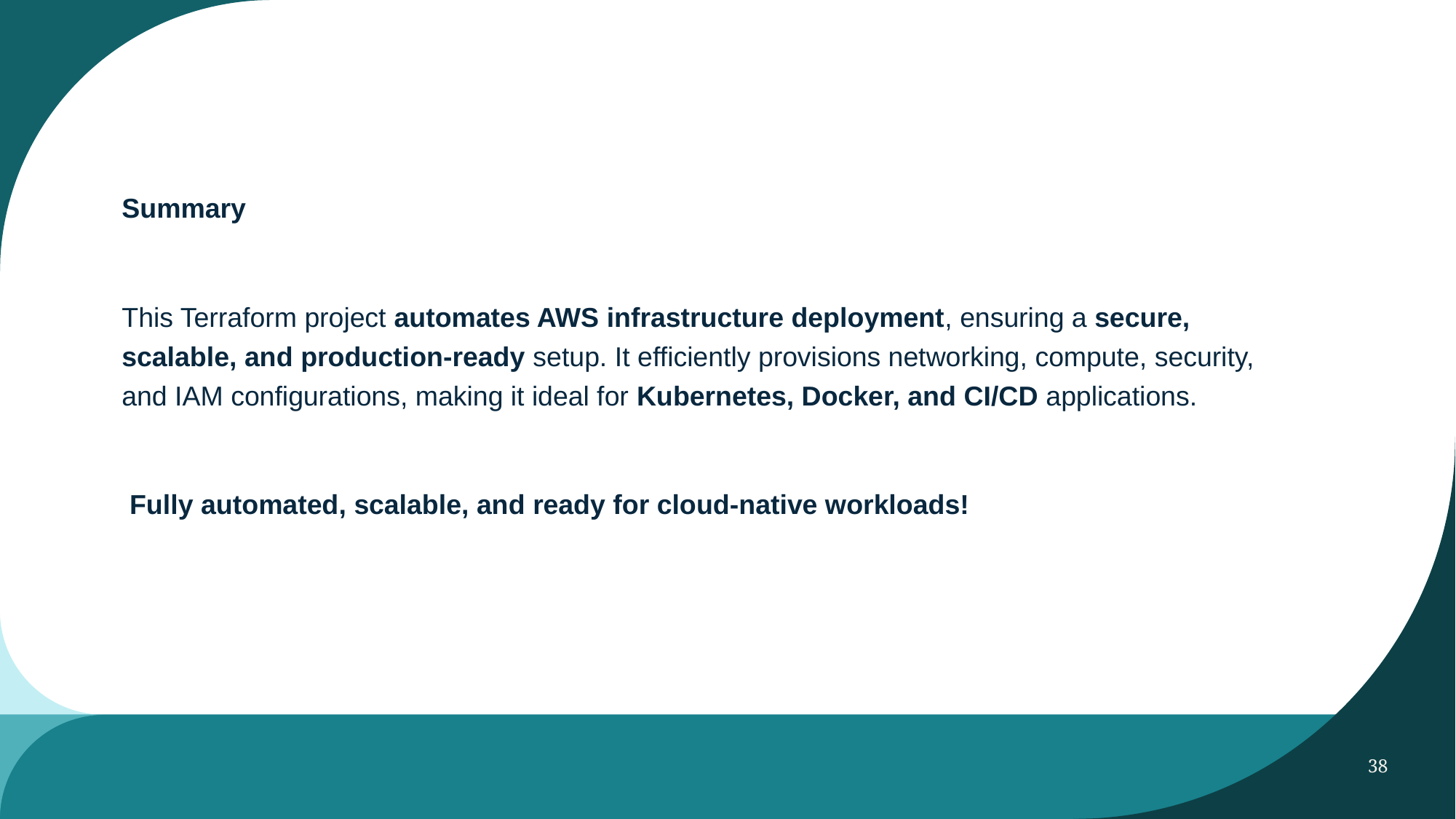

Summary

This Terraform project automates AWS infrastructure deployment, ensuring a secure, scalable, and production-ready setup. It efficiently provisions networking, compute, security, and IAM configurations, making it ideal for Kubernetes, Docker, and CI/CD applications.

 Fully automated, scalable, and ready for cloud-native workloads!

38